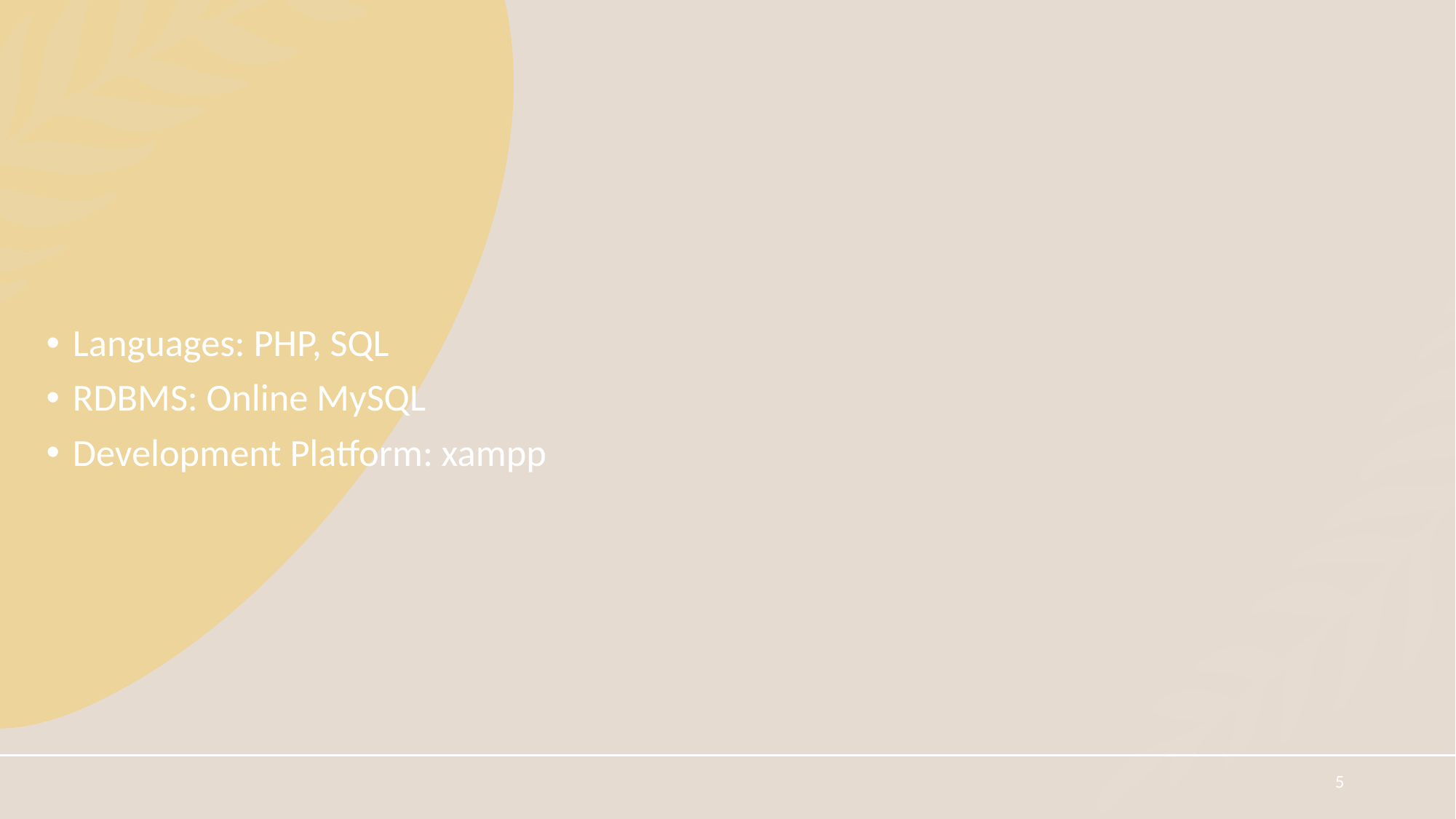

Languages: PHP, SQL
RDBMS: Online MySQL
Development Platform: xampp

5